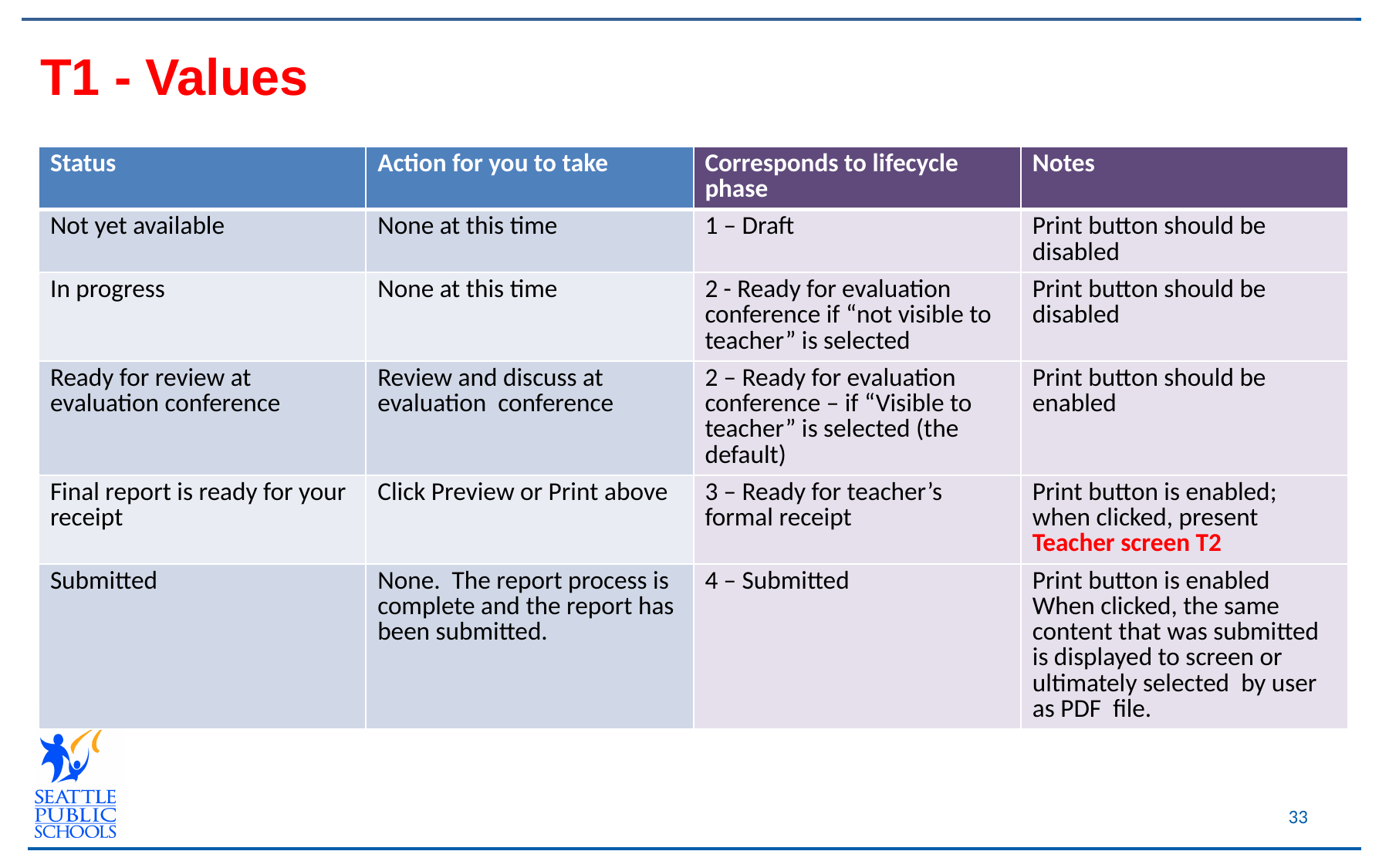

T1 - Values
| Status | Action for you to take | Corresponds to lifecycle phase | Notes |
| --- | --- | --- | --- |
| Not yet available | None at this time | 1 – Draft | Print button should be disabled |
| In progress | None at this time | 2 - Ready for evaluation conference if “not visible to teacher” is selected | Print button should be disabled |
| Ready for review at evaluation conference | Review and discuss at evaluation conference | 2 – Ready for evaluation conference – if “Visible to teacher” is selected (the default) | Print button should be enabled |
| Final report is ready for your receipt | Click Preview or Print above | 3 – Ready for teacher’s formal receipt | Print button is enabled; when clicked, present Teacher screen T2 |
| Submitted | None. The report process is complete and the report has been submitted. | 4 – Submitted | Print button is enabled When clicked, the same content that was submitted is displayed to screen or ultimately selected by user as PDF file. |
33